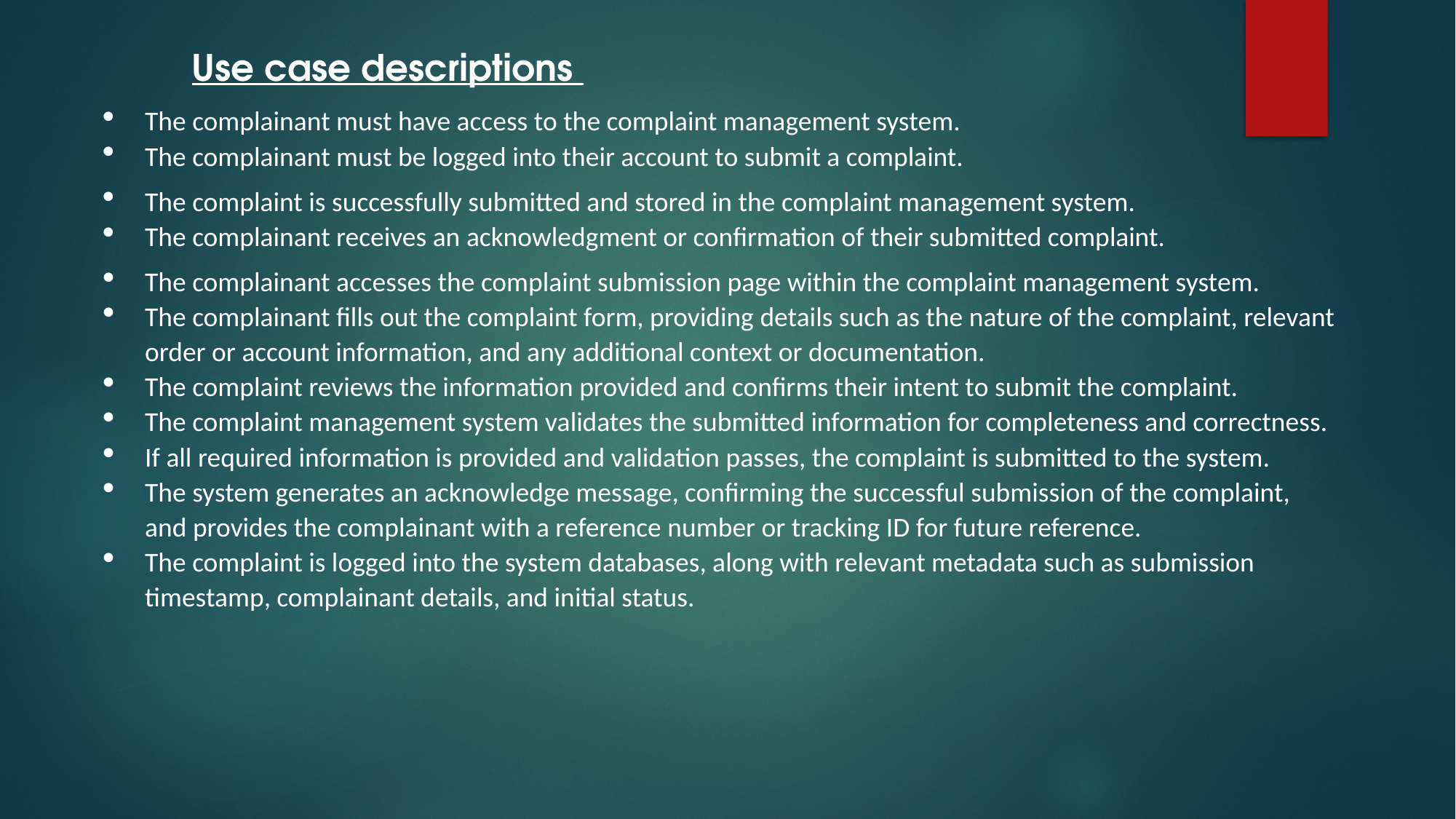

Use case descriptions
The complainant must have access to the complaint management system.
The complainant must be logged into their account to submit a complaint.
The complaint is successfully submitted and stored in the complaint management system.
The complainant receives an acknowledgment or confirmation of their submitted complaint.
The complainant accesses the complaint submission page within the complaint management system.
The complainant fills out the complaint form, providing details such as the nature of the complaint, relevant order or account information, and any additional context or documentation.
The complaint reviews the information provided and confirms their intent to submit the complaint.
The complaint management system validates the submitted information for completeness and correctness.
If all required information is provided and validation passes, the complaint is submitted to the system.
The system generates an acknowledge message, confirming the successful submission of the complaint, and provides the complainant with a reference number or tracking ID for future reference.
The complaint is logged into the system databases, along with relevant metadata such as submission timestamp, complainant details, and initial status.